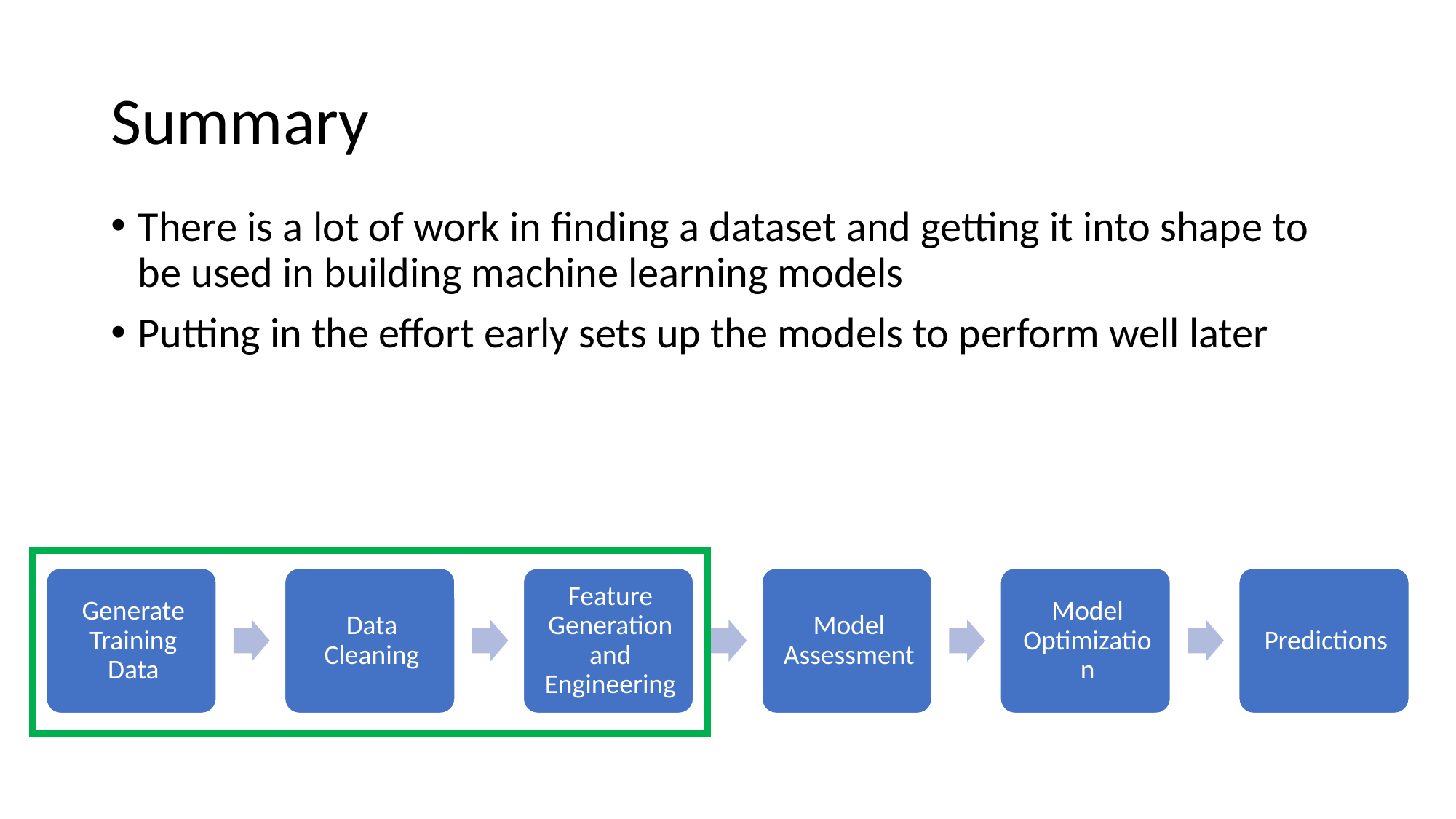

# Summary
There is a lot of work in finding a dataset and getting it into shape to be used in building machine learning models
Putting in the effort early sets up the models to perform well later

Generate Training Data

Data Cleaning

Feature Generation and Engineering

Model Assessment

Model Optimization

Predictions